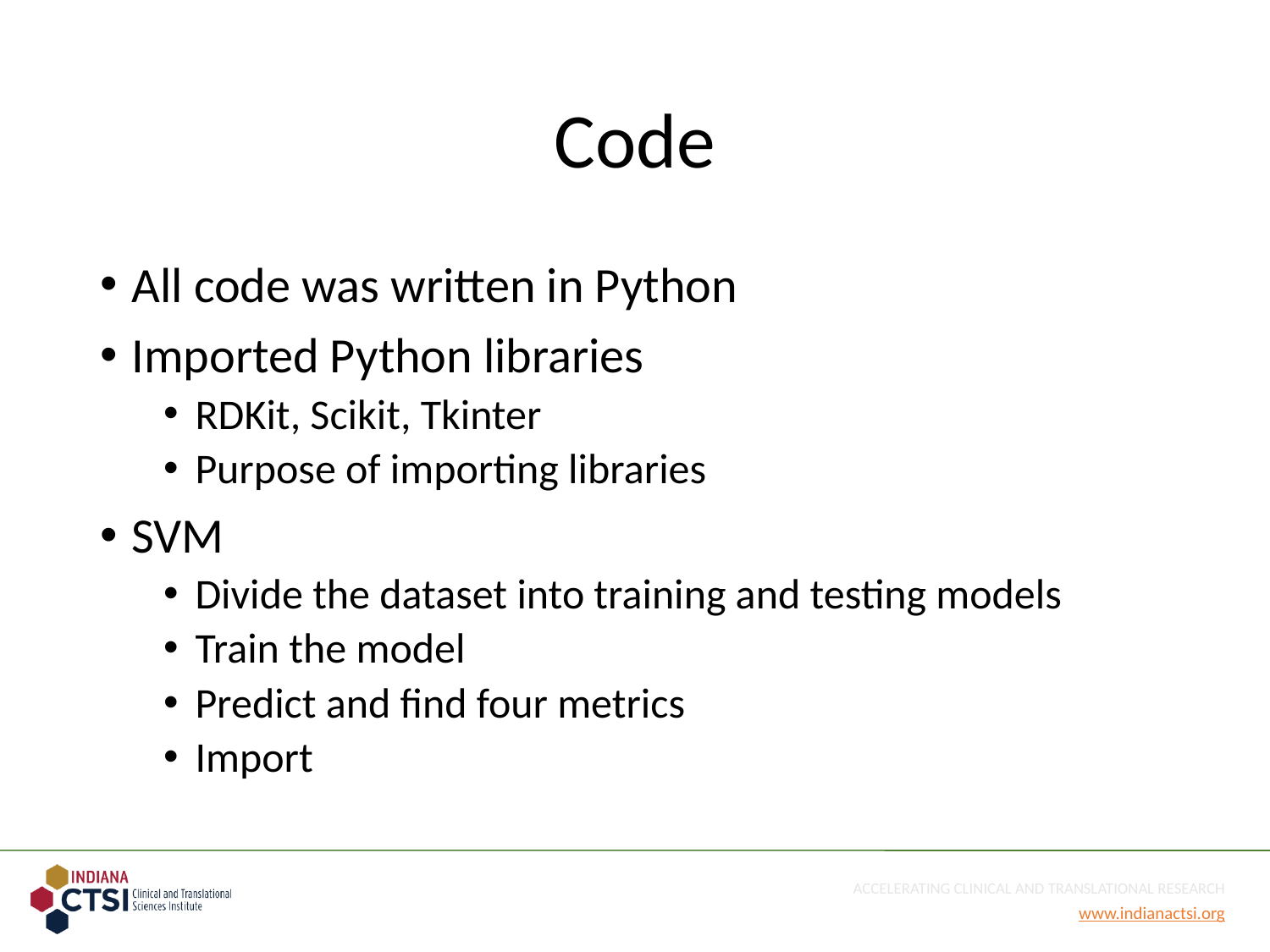

# Code
All code was written in Python
Imported Python libraries
RDKit, Scikit, Tkinter
Purpose of importing libraries
SVM
Divide the dataset into training and testing models
Train the model
Predict and find four metrics
Import